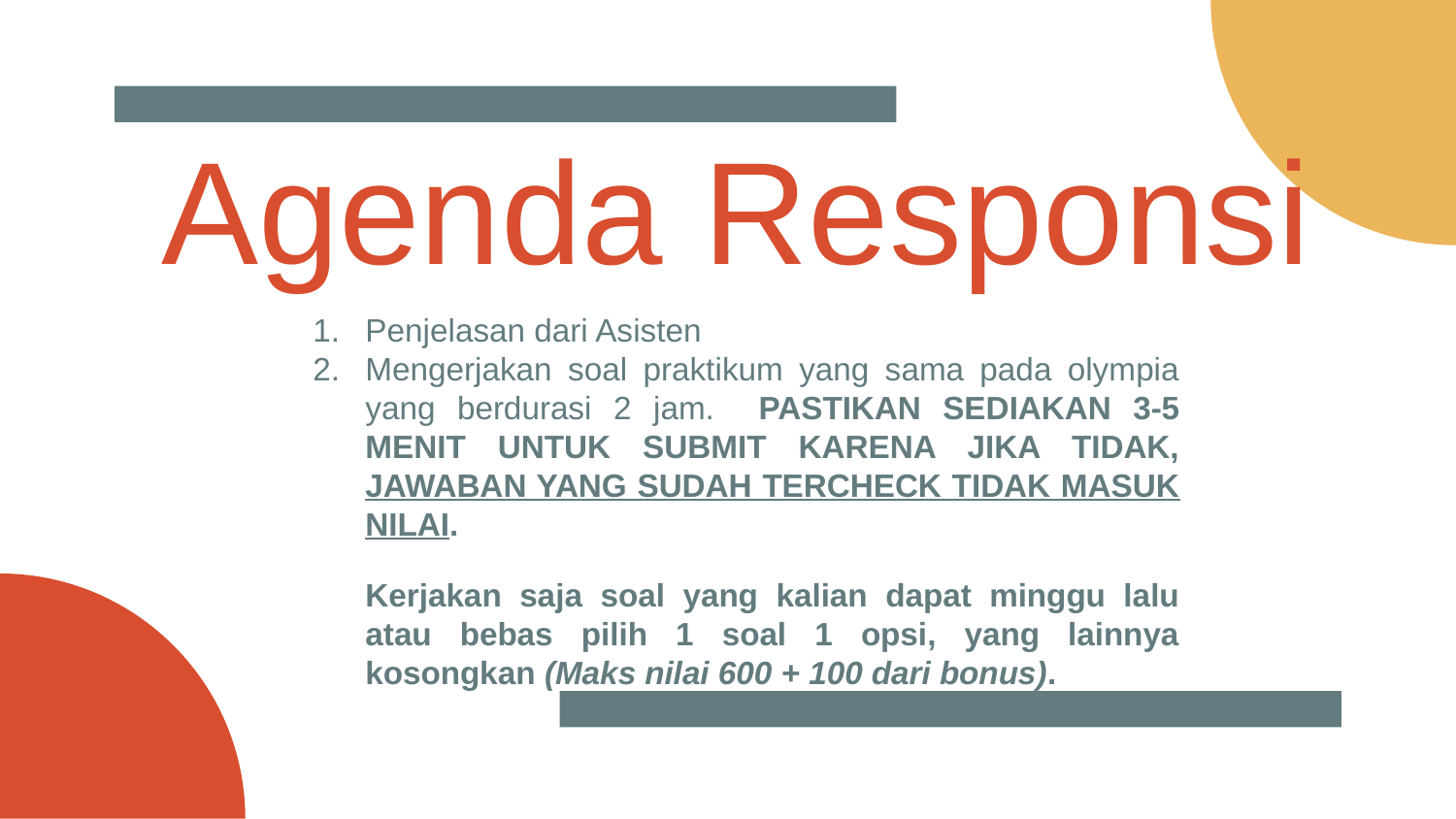

# Agenda Responsi
Penjelasan dari Asisten
Mengerjakan soal praktikum yang sama pada olympia yang berdurasi 2 jam.  PASTIKAN SEDIAKAN 3-5 MENIT UNTUK SUBMIT KARENA JIKA TIDAK, JAWABAN YANG SUDAH TERCHECK TIDAK MASUK NILAI.
Kerjakan saja soal yang kalian dapat minggu lalu atau bebas pilih 1 soal 1 opsi, yang lainnya kosongkan (Maks nilai 600 + 100 dari bonus).